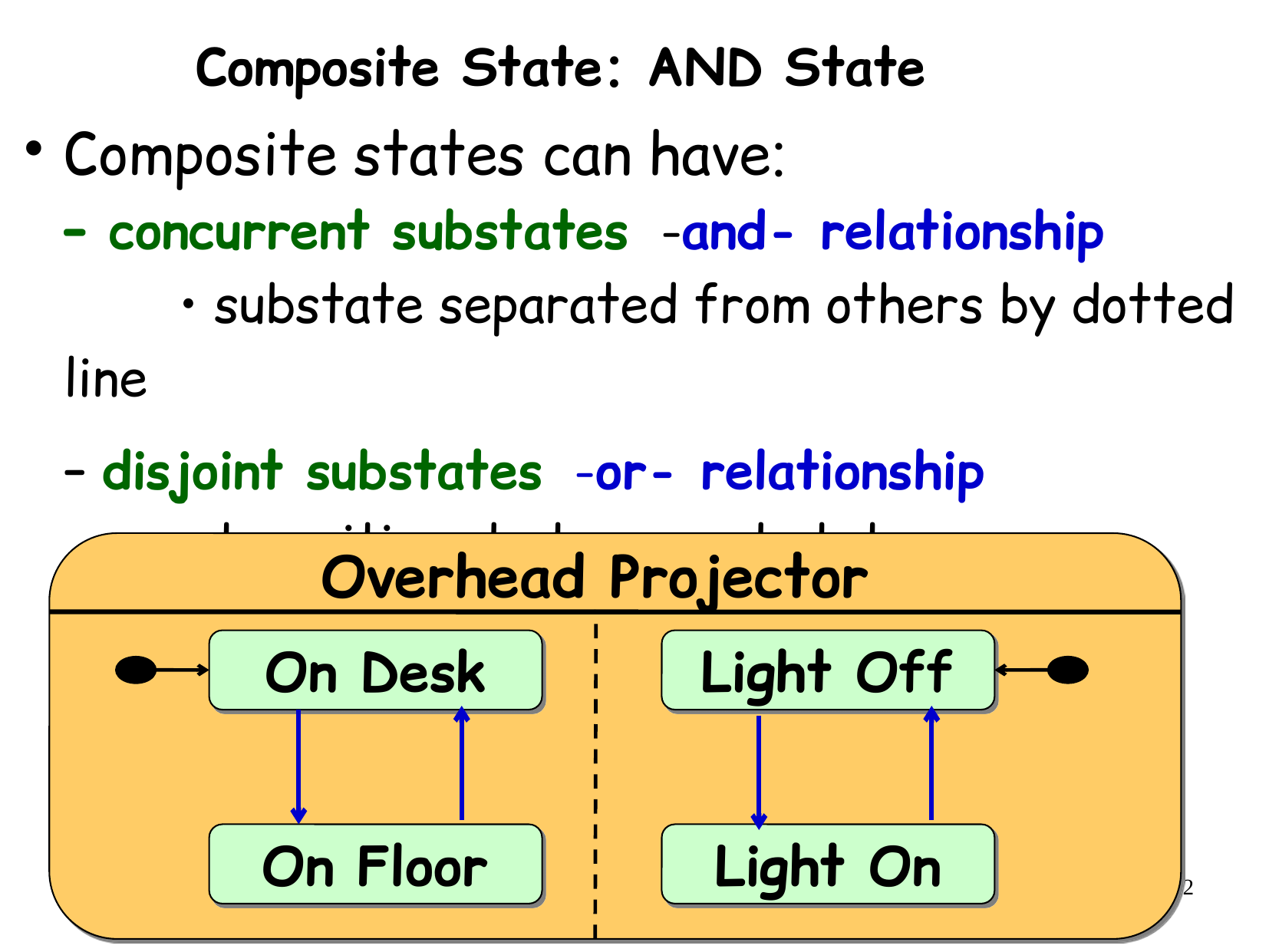

# Composite State: AND State
Composite states can have:
	– concurrent substates  -and- relationship
		• substate separated from others by dotted line
	– disjoint substates  -or- relationship
		• transitions between substates

Overhead Projector

On Desk
Light Off
On Floor
Light On